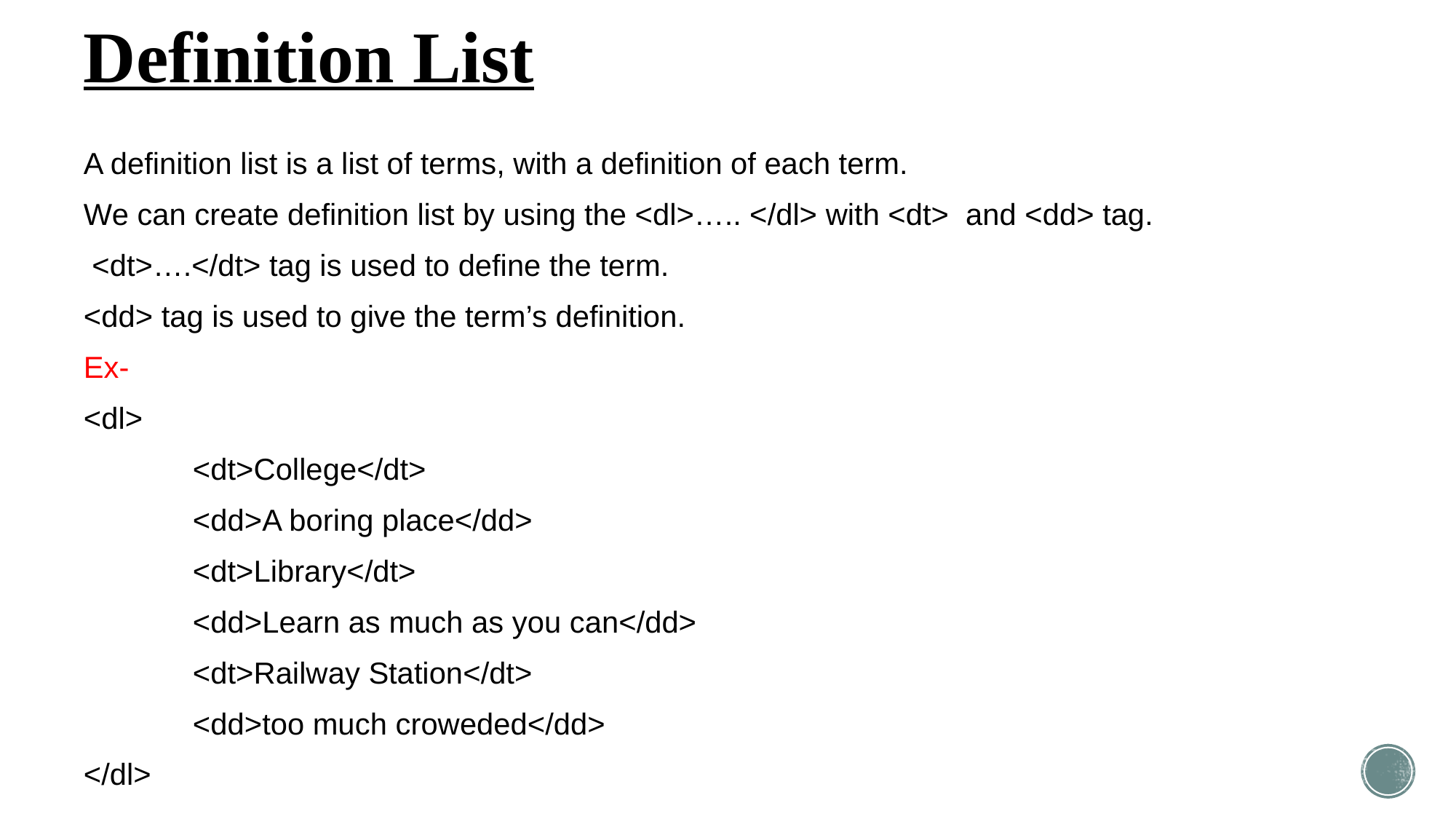

# Definition List
A definition list is a list of terms, with a definition of each term.
We can create definition list by using the <dl>….. </dl> with <dt>  and <dd> tag.
 <dt>….</dt> tag is used to define the term.
<dd> tag is used to give the term’s definition.
Ex-
<dl>
	<dt>College</dt>
	<dd>A boring place</dd>
	<dt>Library</dt>
	<dd>Learn as much as you can</dd>
	<dt>Railway Station</dt>
	<dd>too much croweded</dd>
</dl>